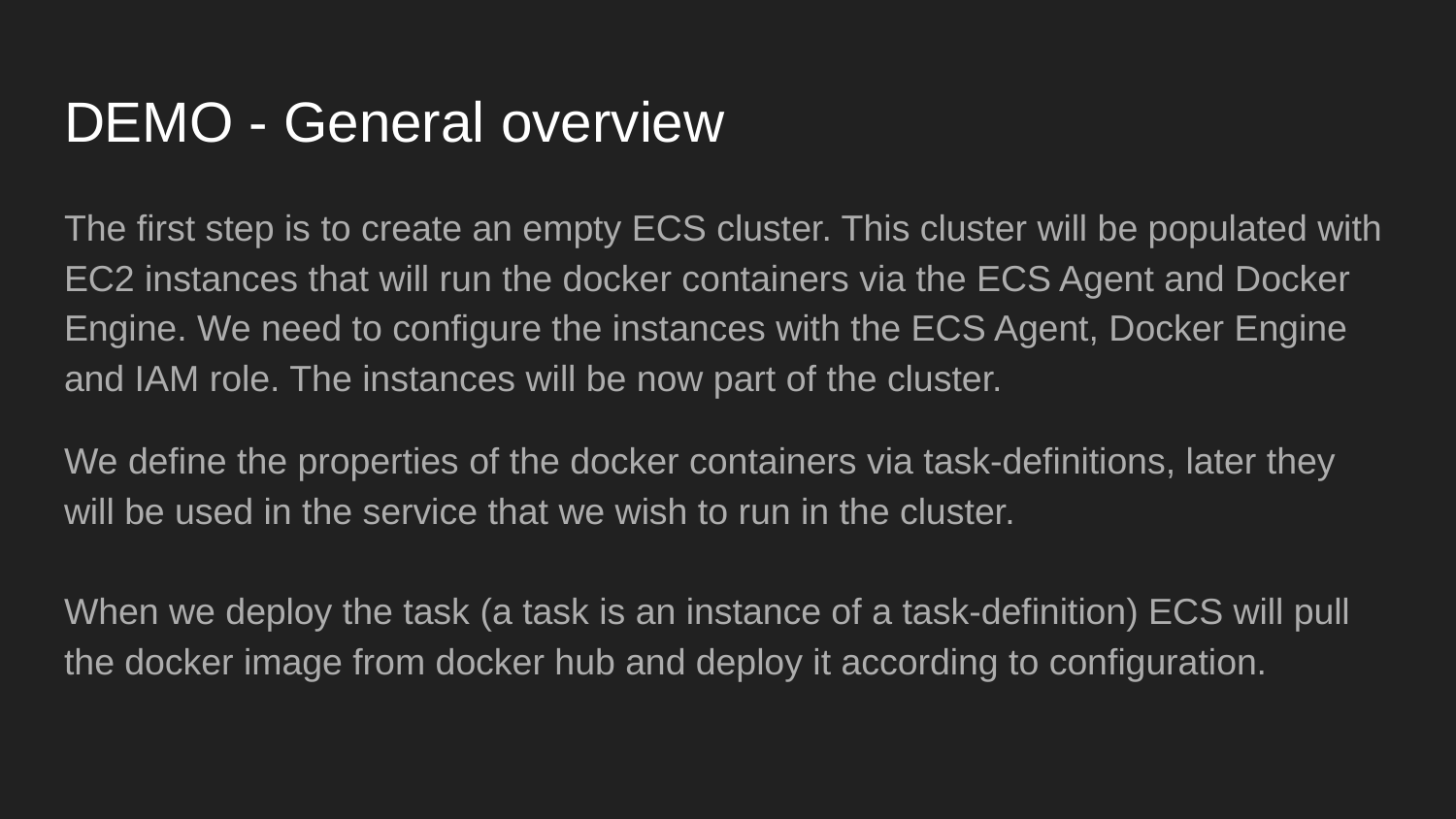

# DEMO - General overview
The first step is to create an empty ECS cluster. This cluster will be populated with EC2 instances that will run the docker containers via the ECS Agent and Docker Engine. We need to configure the instances with the ECS Agent, Docker Engine and IAM role. The instances will be now part of the cluster.
We define the properties of the docker containers via task-definitions, later they will be used in the service that we wish to run in the cluster.
When we deploy the task (a task is an instance of a task-definition) ECS will pull the docker image from docker hub and deploy it according to configuration.